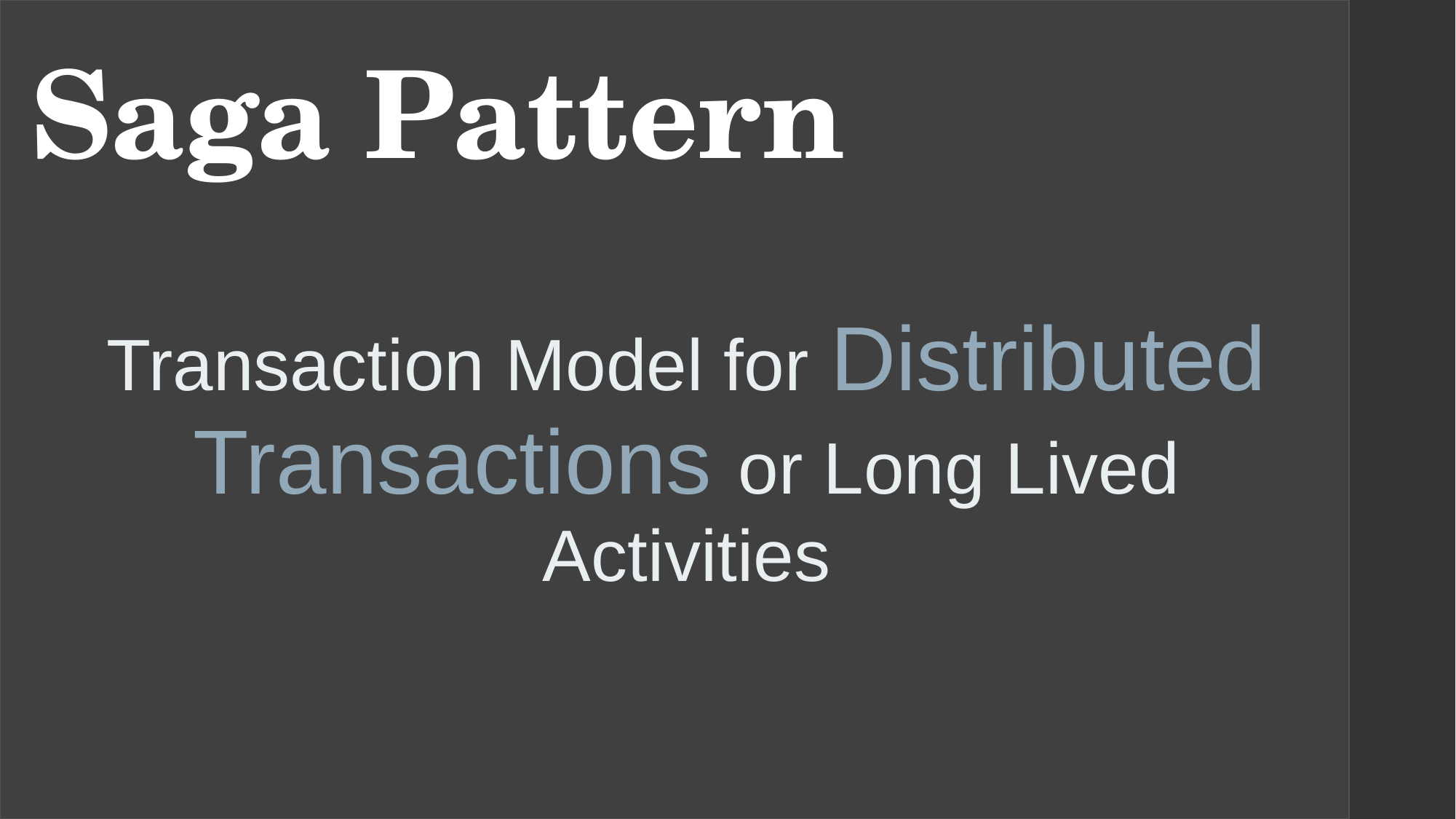

# Saga Pattern

Transaction Model for Distributed Transactions or Long Lived Activities